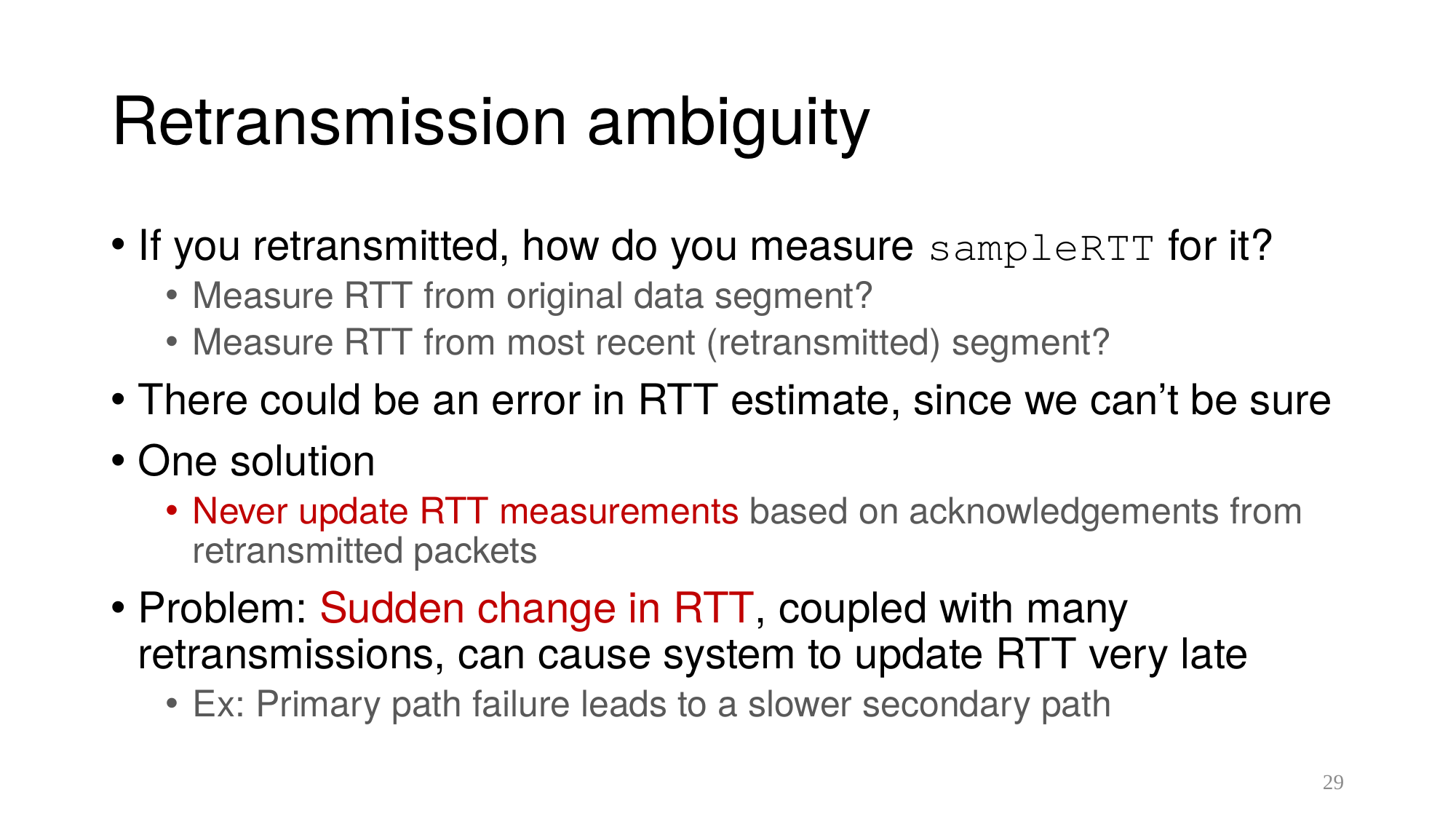

# Retransmission ambiguity
If you retransmitted, how do you measure sampleRTT for it?
Measure RTT from original data segment?
Measure RTT from most recent (retransmitted) segment?
There could be an error in RTT estimate, since we can’t be sure
One solution
Never update RTT measurements based on acknowledgements from retransmitted packets
Problem: Sudden change in RTT, coupled with many retransmissions, can cause system to update RTT very late
Ex: Primary path failure leads to a slower secondary path
29